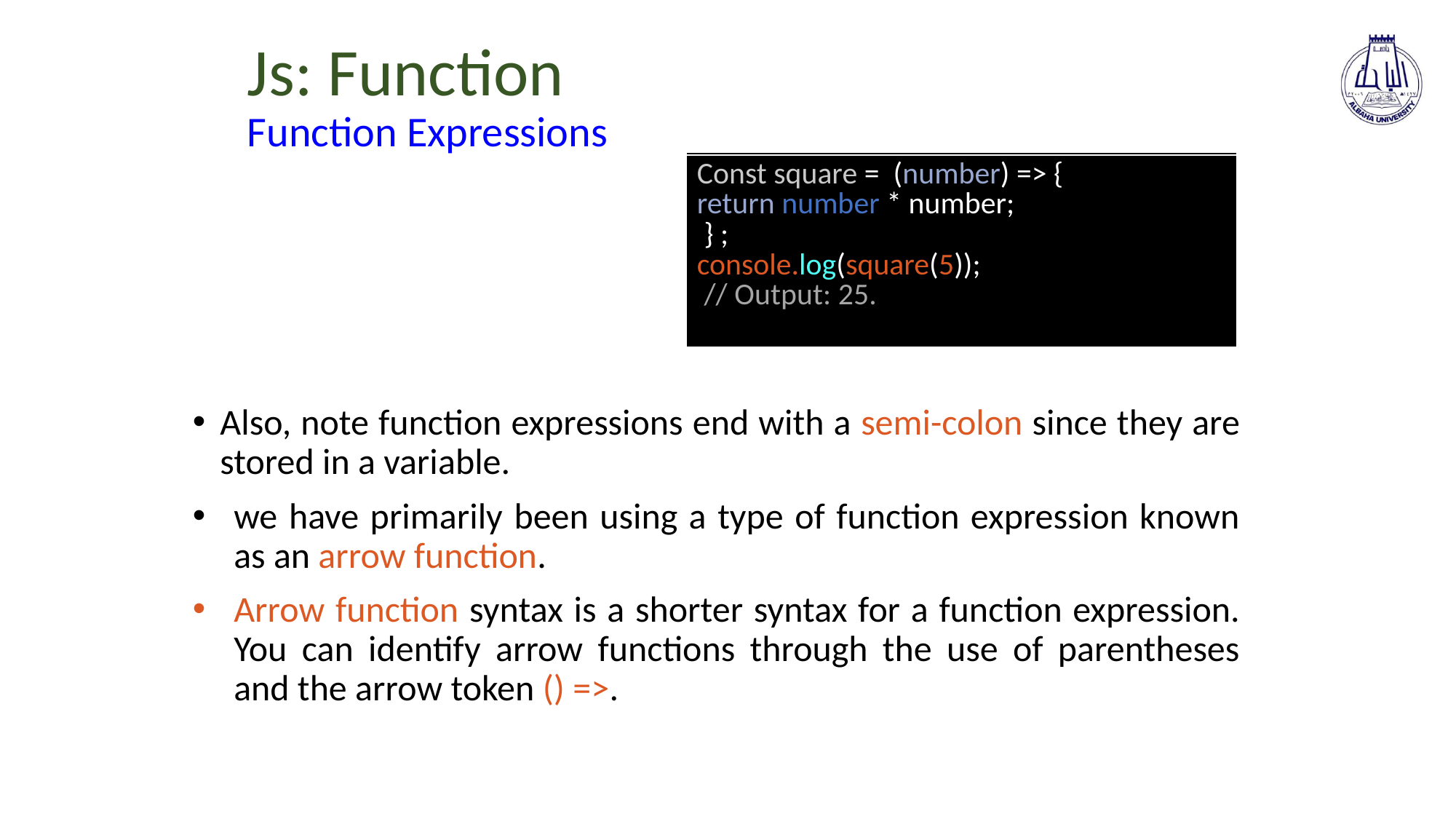

# Js: Function Function Expressions
| Const square = function (number) { return number \* number; } ; console.log(square(5)); // Output: 25. |
| --- |
| Const square = (number) => { return number \* number; } ; console.log(square(5)); // Output: 25. |
| --- |

Also, note function expressions end with a semi-colon since they are stored in a variable.
we have primarily been using a type of function expression known as an arrow function.
Arrow function syntax is a shorter syntax for a function expression. You can identify arrow functions through the use of parentheses and the arrow token () =>.